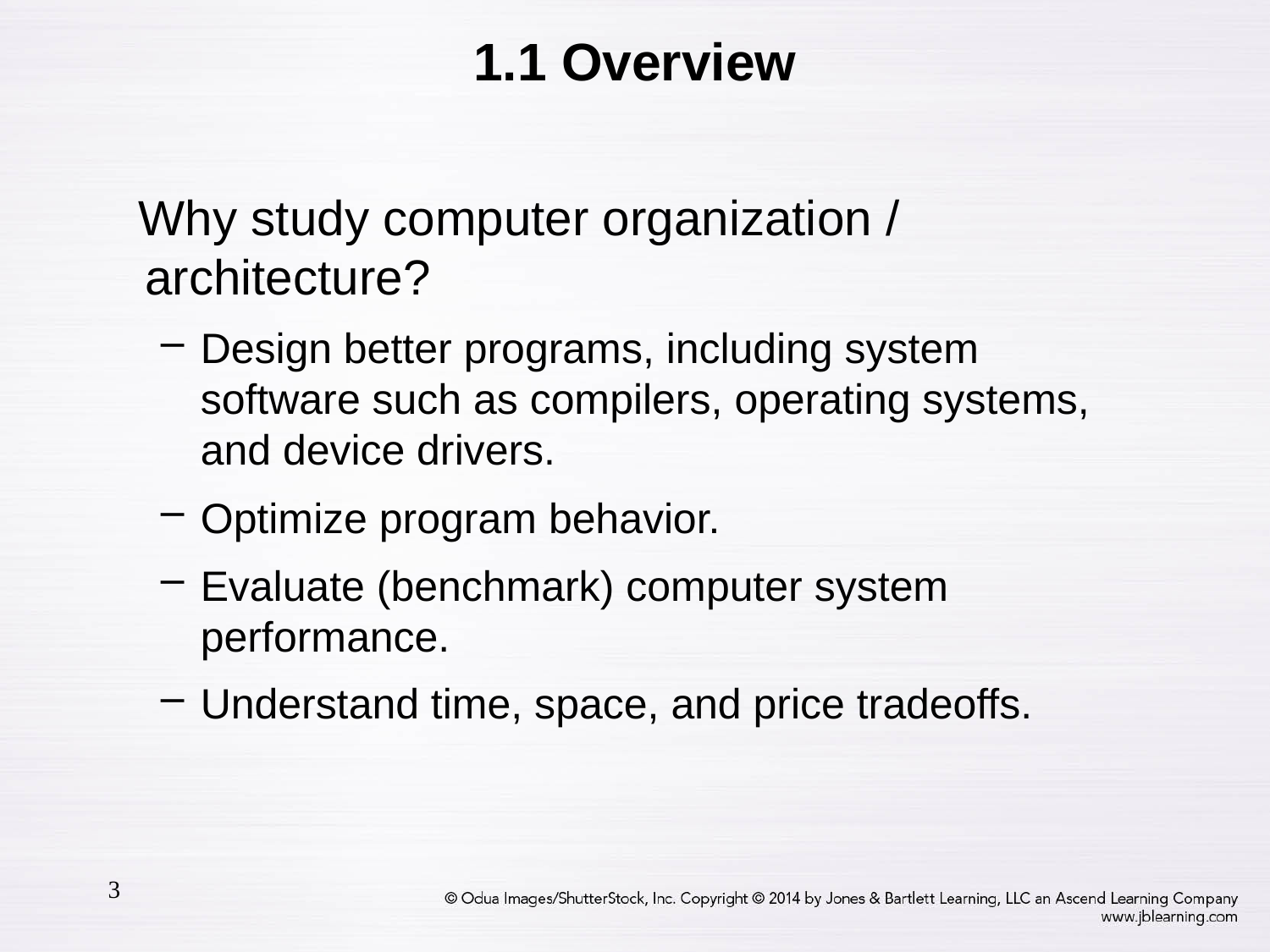

# 1.1 Overview
   Why study computer organization / architecture?
Design better programs, including system software such as compilers, operating systems, and device drivers.
Optimize program behavior.
Evaluate (benchmark) computer system performance.
Understand time, space, and price tradeoffs.
3